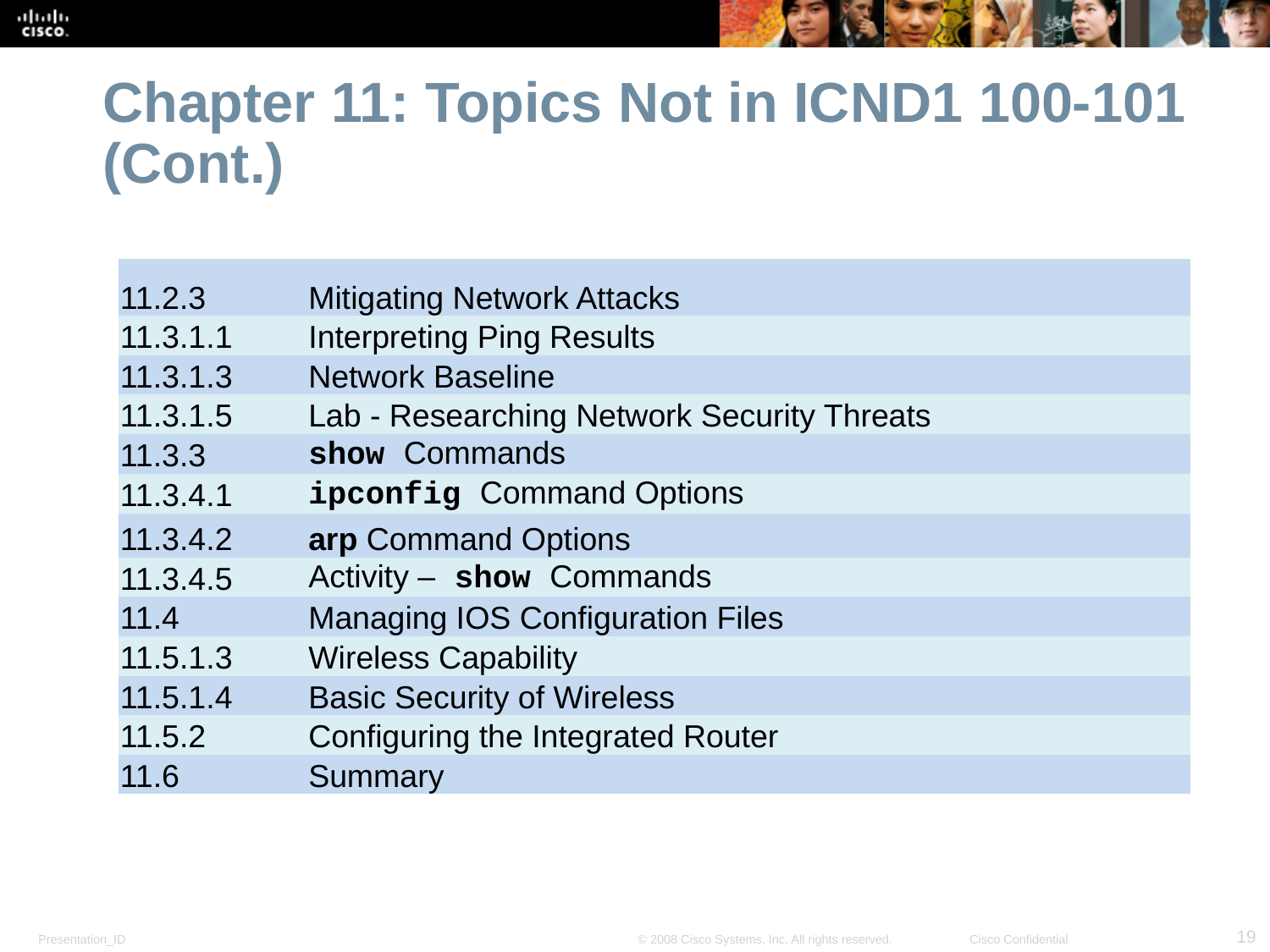

Chapter 11: Topics Not in ICND1 100-101 (Cont.)
| 11.2.3 | Mitigating Network Attacks |
| --- | --- |
| 11.3.1.1 | Interpreting Ping Results |
| 11.3.1.3 | Network Baseline |
| 11.3.1.5 | Lab - Researching Network Security Threats |
| 11.3.3 | show Commands |
| 11.3.4.1 | ipconfig Command Options |
| 11.3.4.2 | arp Command Options |
| 11.3.4.5 | Activity – show Commands |
| 11.4 | Managing IOS Configuration Files |
| 11.5.1.3 | Wireless Capability |
| 11.5.1.4 | Basic Security of Wireless |
| 11.5.2 | Configuring the Integrated Router |
| 11.6 | Summary |